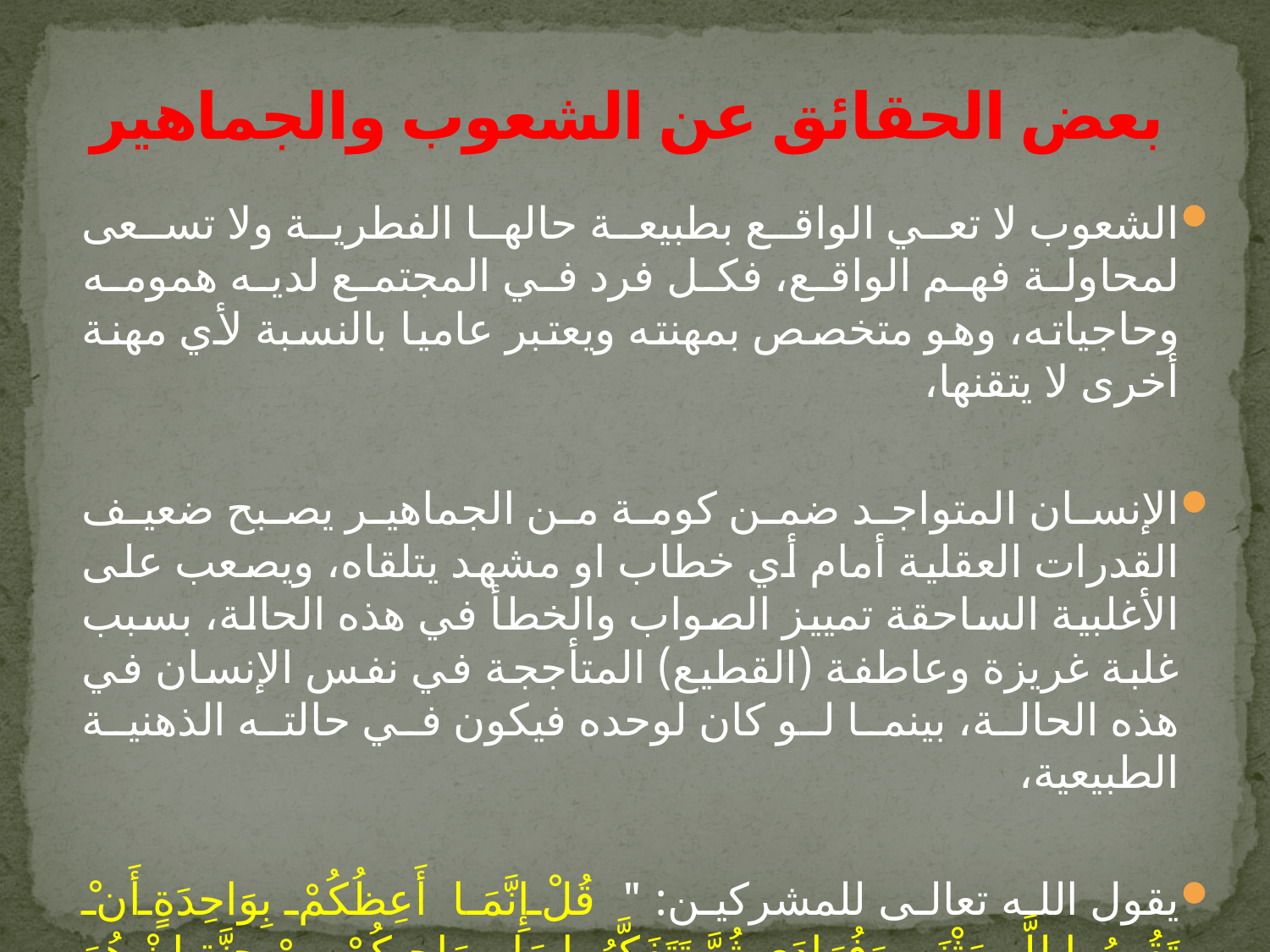

# بعض الحقائق عن الشعوب والجماهير
الشعوب لا تعي الواقع بطبيعة حالها الفطرية ولا تسعى لمحاولة فهم الواقع، فكل فرد في المجتمع لديه همومه وحاجياته، وهو متخصص بمهنته ويعتبر عاميا بالنسبة لأي مهنة أخرى لا يتقنها،

الإنسان المتواجد ضمن كومة من الجماهير يصبح ضعيف القدرات العقلية أمام أي خطاب او مشهد يتلقاه، ويصعب على الأغلبية الساحقة تمييز الصواب والخطأ في هذه الحالة، بسبب غلبة غريزة وعاطفة (القطيع) المتأججة في نفس الإنسان في هذه الحالة، بينما لو كان لوحده فيكون في حالته الذهنية الطبيعية،

يقول الله تعالى للمشركين: " قُلْ إِنَّمَا أَعِظُكُمْ بِوَاحِدَةٍ أَنْ تَقُومُوا لِلَّهِ مَثْنَى وَفُرَادَى ثُمَّ تَتَفَكَّرُوا مَا بِصَاحِبِكُمْ مِنْ جِنَّةٍ إِنْ هُوَ إِلَّا نَذِيرٌ لَكُمْ بَيْنَ يَدَيْ عَذَابٍ شَدِيدٍ" (46 سبأ)، لاحظوا "مثنى وفرادى"، لأن استمرار استماعهم للآراء حول نبوة الرسول (صلى الله عليه وسلم) بشكل جماعي سوف يمنعهم من معرفة الحقيقة.